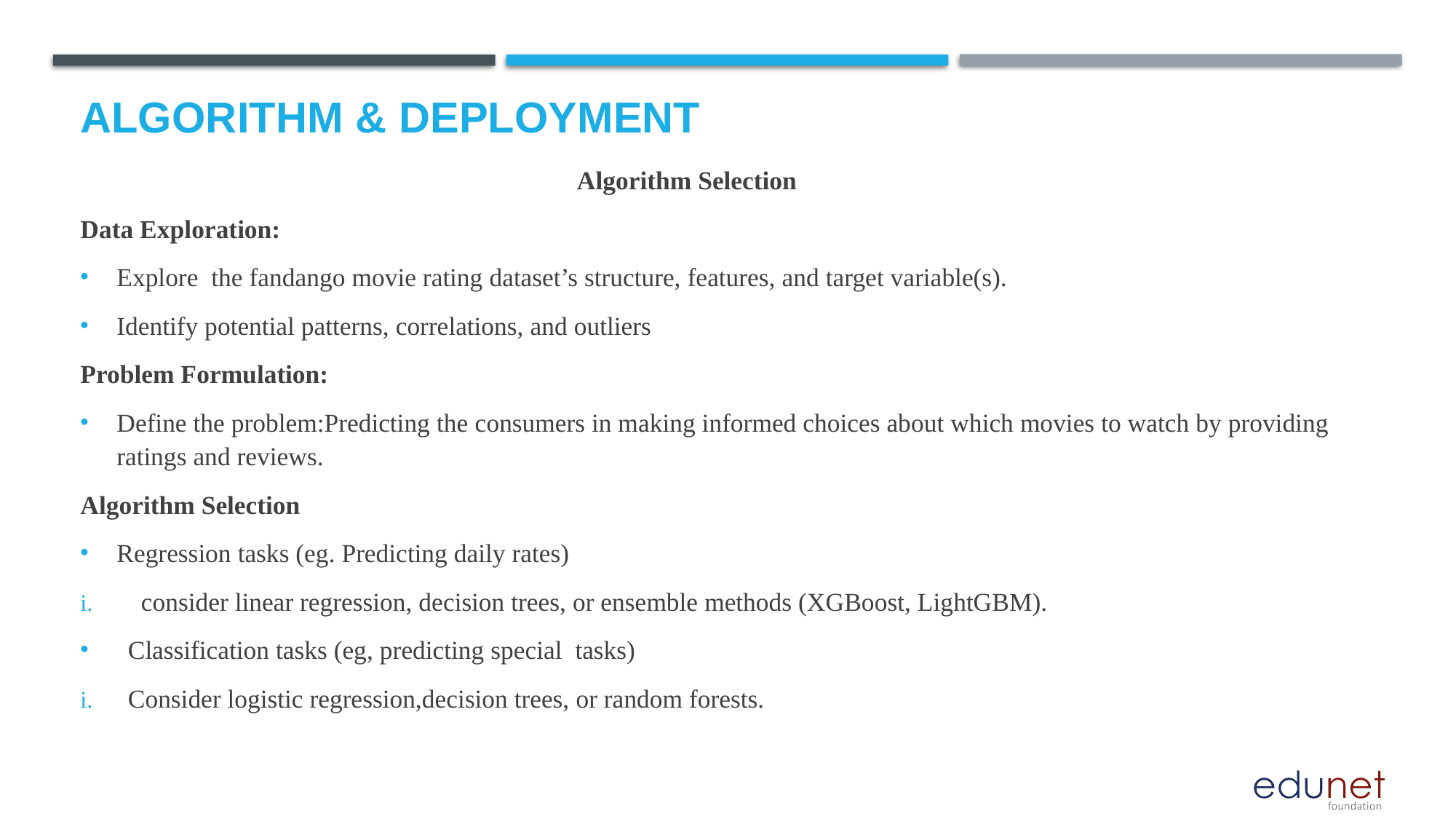

# Algorithm & Deployment
                                                                      Algorithm Selection
Data Exploration:
Explore  the fandango movie rating dataset’s structure, features, and target variable(s).
Identify potential patterns, correlations, and outliers
Problem Formulation:
Define the problem:Predicting the consumers in making informed choices about which movies to watch by providing ratings and reviews.
Algorithm Selection
Regression tasks (eg. Predicting daily rates)
  consider linear regression, decision trees, or ensemble methods (XGBoost, LightGBM).
Classification tasks (eg, predicting special  tasks)
Consider logistic regression,decision trees, or random forests.